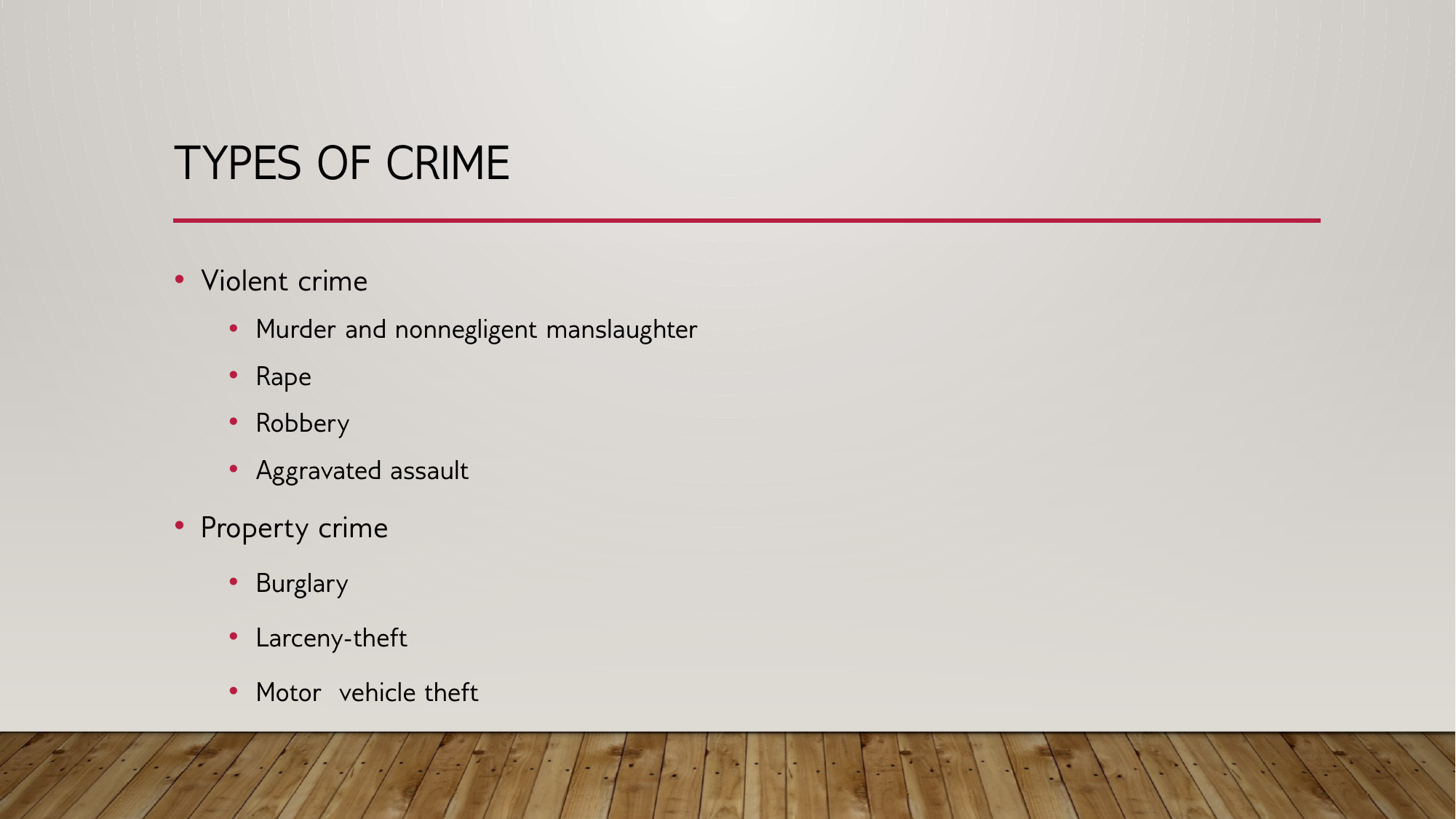

# Types of crime

Violent crime
Murder and nonnegligent manslaughter
Rape
Robbery
Aggravated assault
Property crime
Burglary
Larceny-theft
Motor  vehicle theft